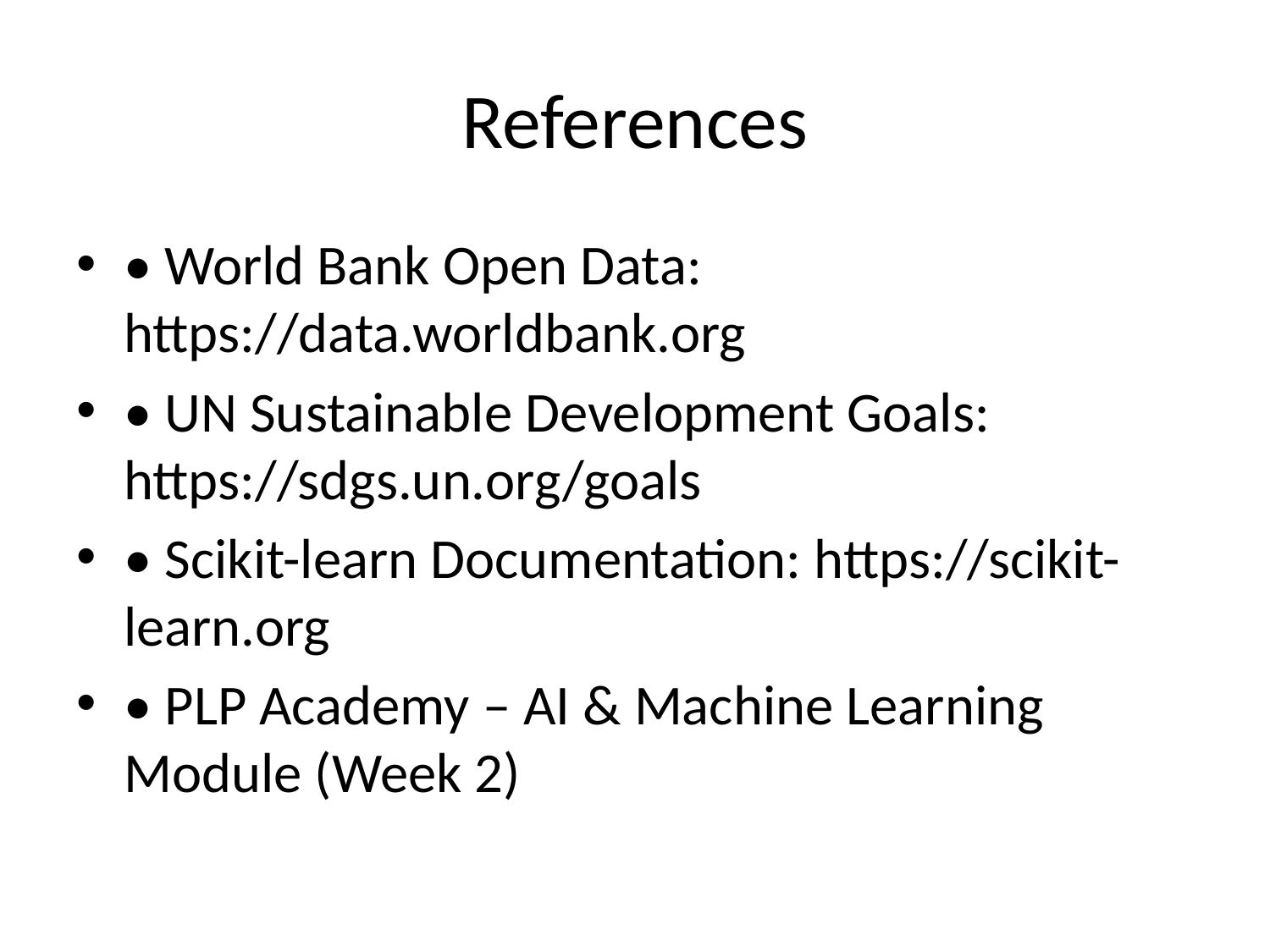

# References
• World Bank Open Data: https://data.worldbank.org
• UN Sustainable Development Goals: https://sdgs.un.org/goals
• Scikit-learn Documentation: https://scikit-learn.org
• PLP Academy – AI & Machine Learning Module (Week 2)